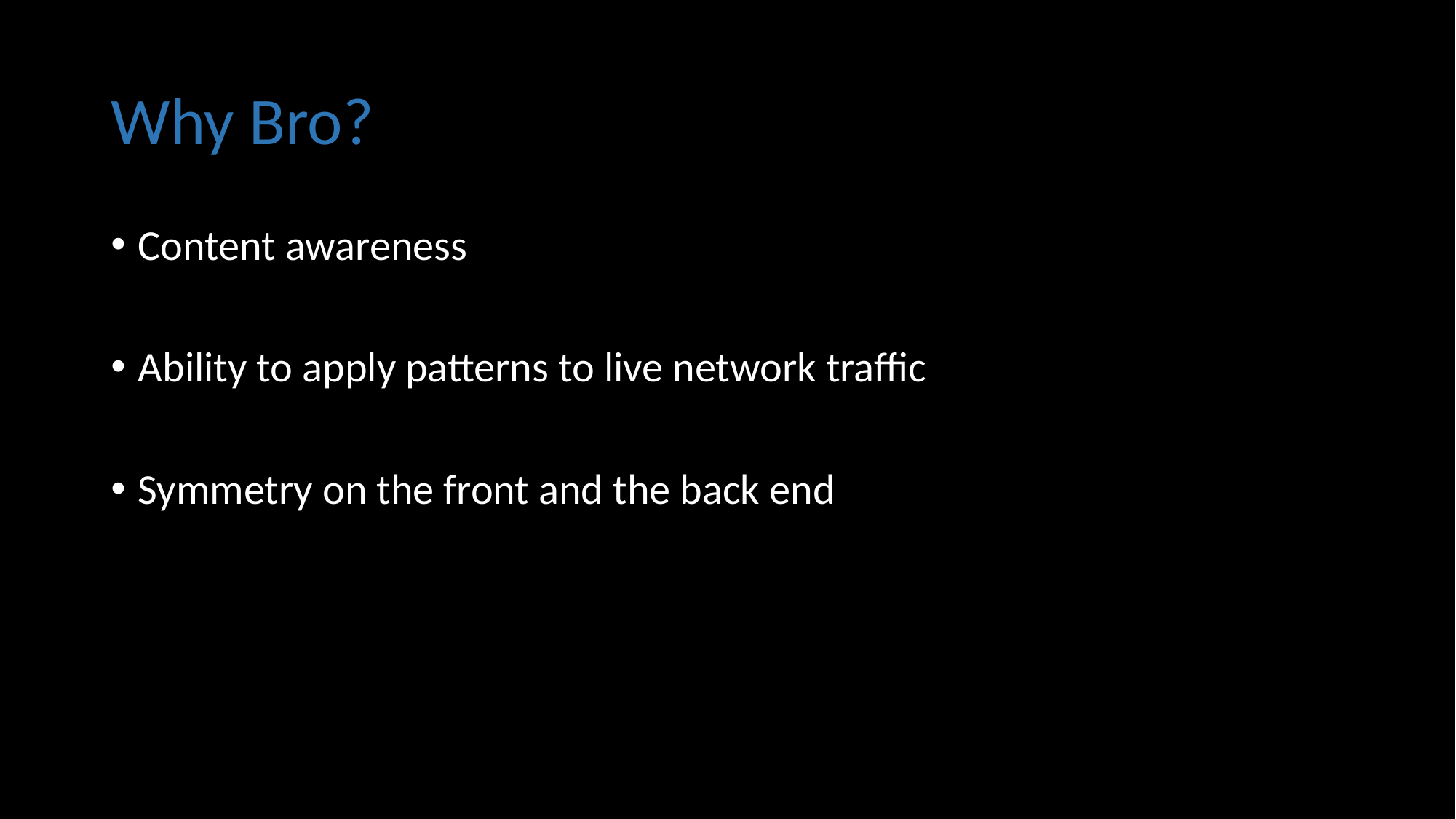

# Why Bro?
Content awareness

Ability to apply patterns to live network traffic

Symmetry on the front and the back end